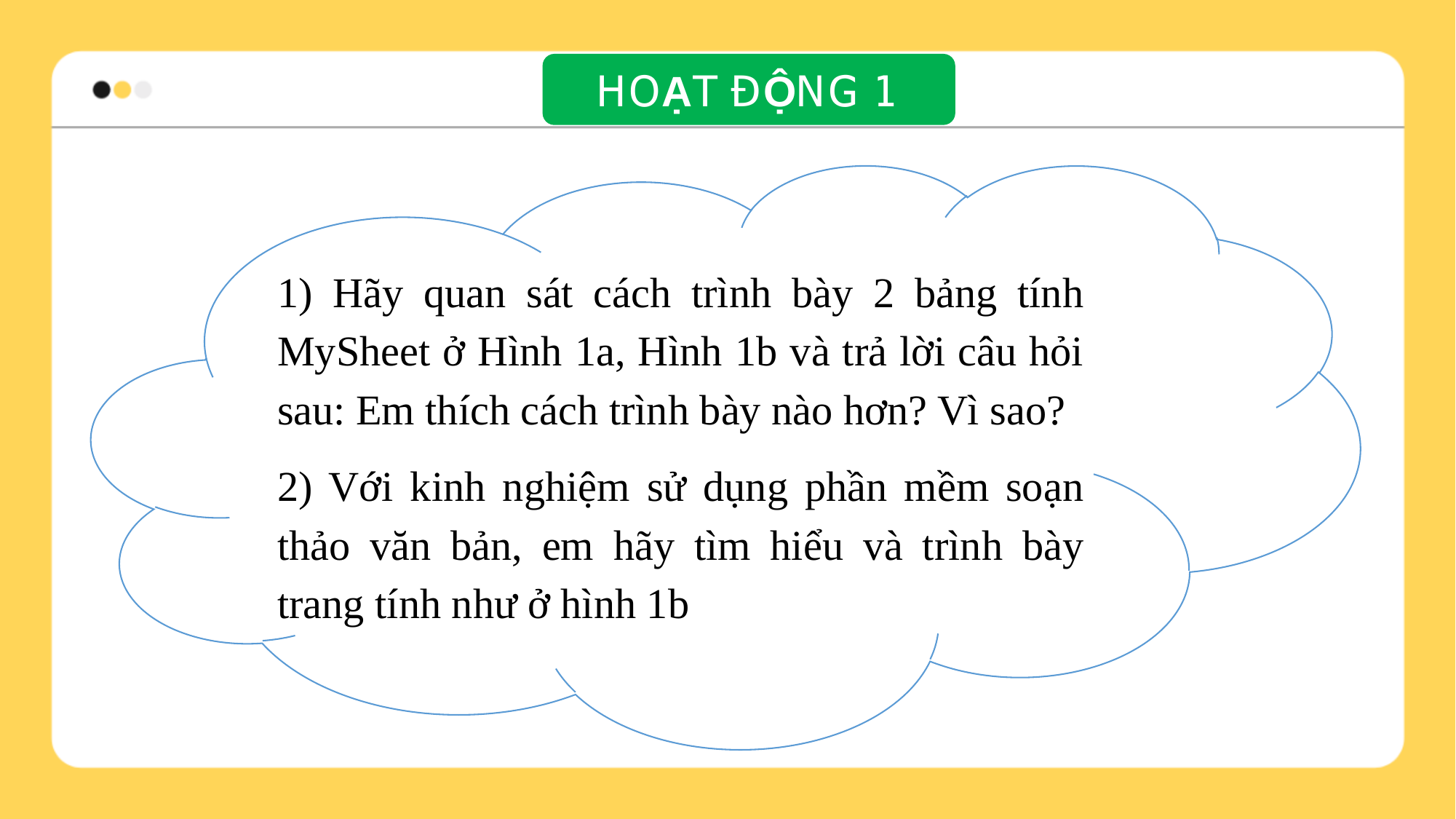

HOẠT ĐỘNG 1
1) Hãy quan sát cách trình bày 2 bảng tính MySheet ở Hình 1a, Hình 1b và trả lời câu hỏi sau: Em thích cách trình bày nào hơn? Vì sao?
2) Với kinh nghiệm sử dụng phần mềm soạn thảo văn bản, em hãy tìm hiểu và trình bày trang tính như ở hình 1b